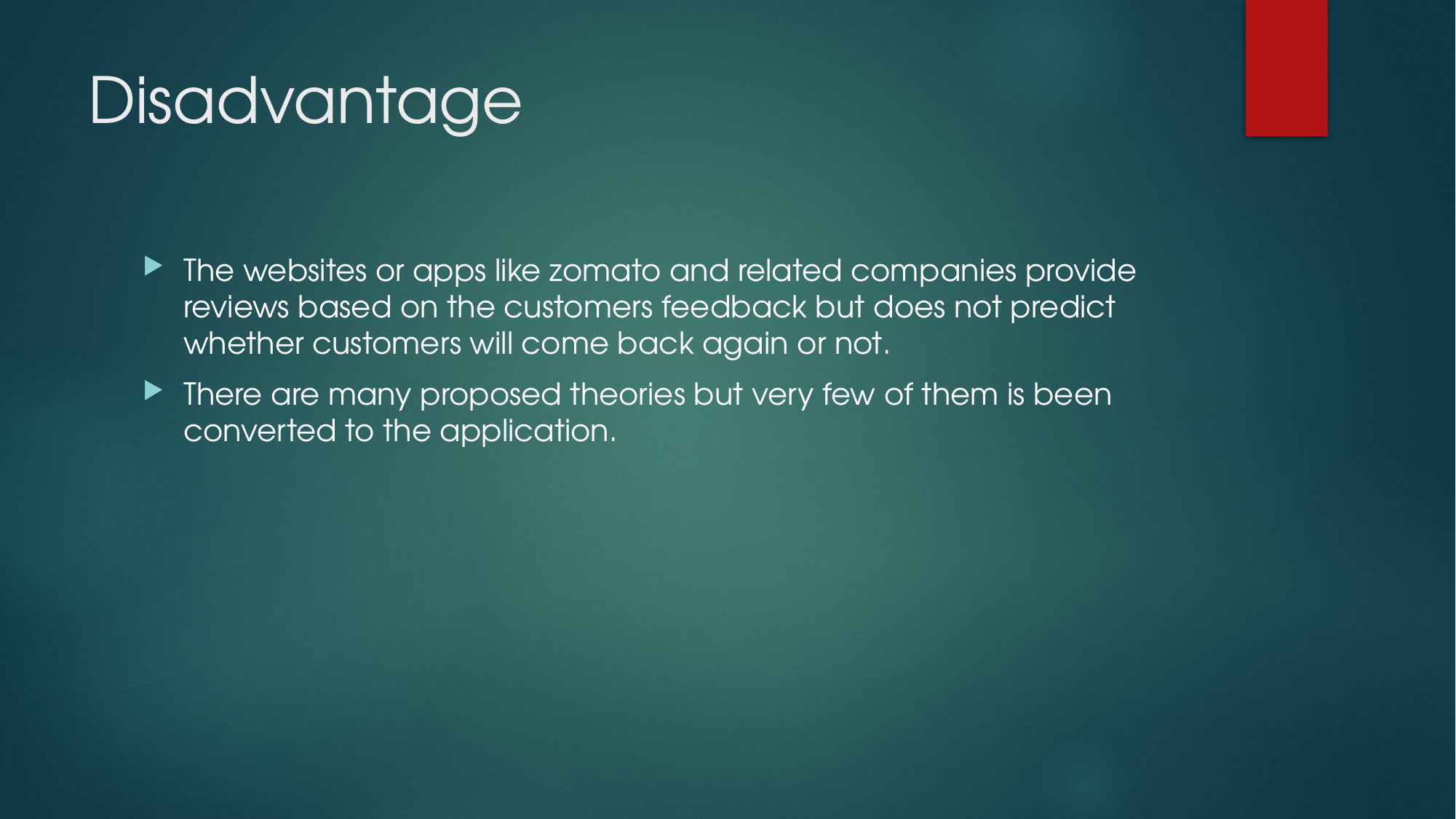

# Disadvantage
The websites or apps like zomato and related companies provide reviews based on the customers feedback but does not predict whether customers will come back again or not.
There are many proposed theories but very few of them is been converted to the application.